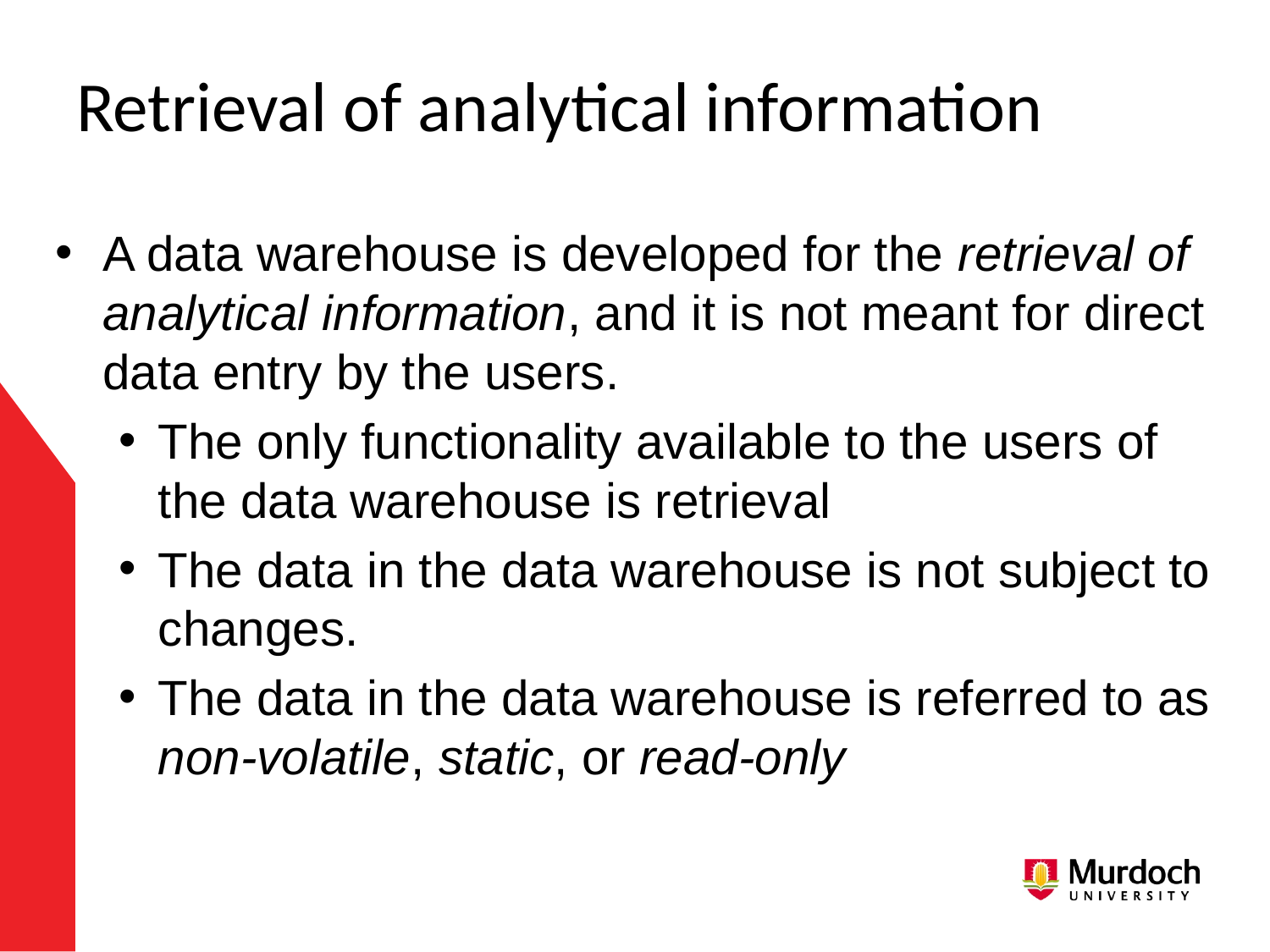

# Retrieval of analytical information
A data warehouse is developed for the retrieval of analytical information, and it is not meant for direct data entry by the users.
The only functionality available to the users of the data warehouse is retrieval
The data in the data warehouse is not subject to changes.
The data in the data warehouse is referred to as non-volatile, static, or read-only